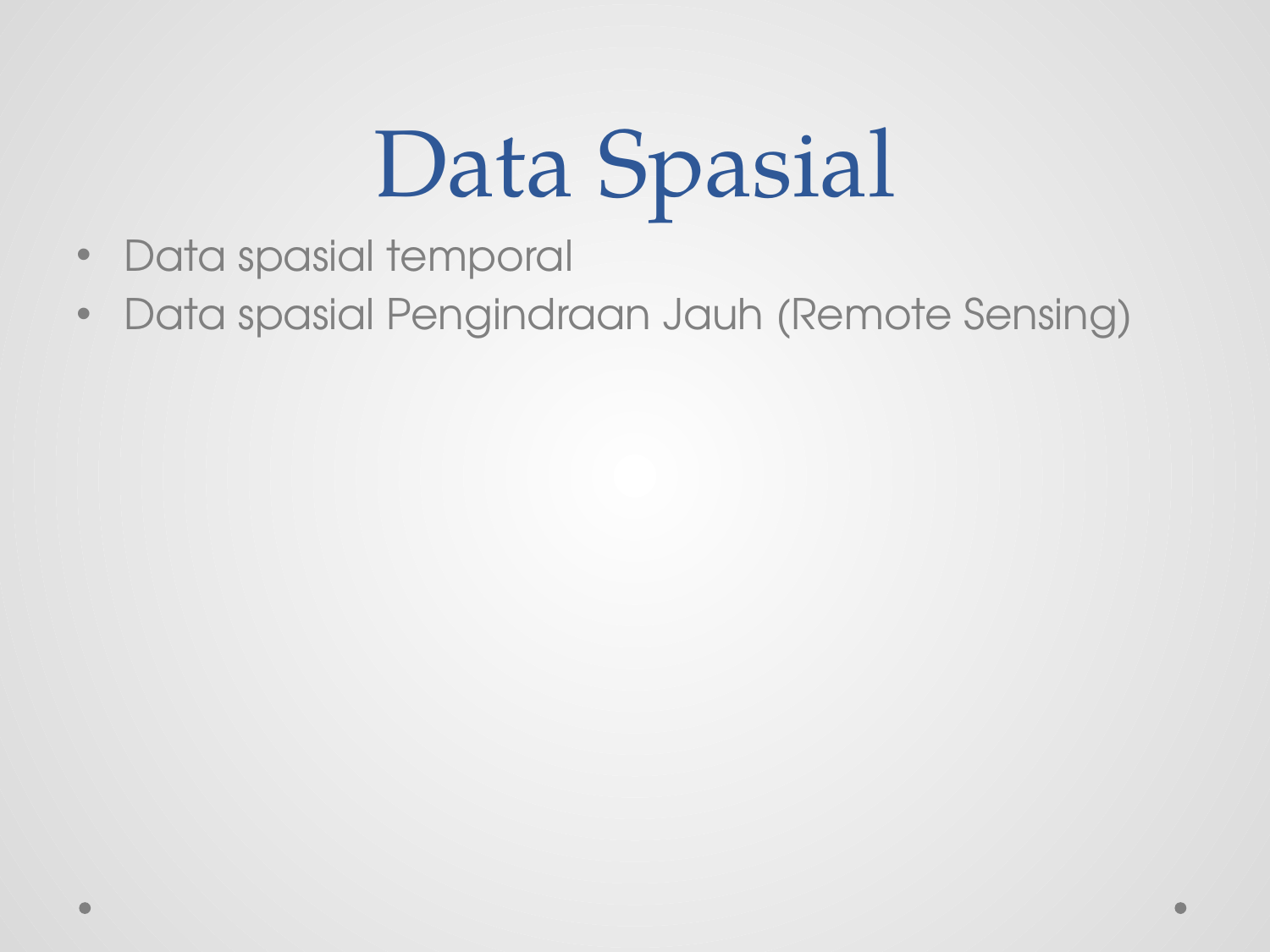

# Data Spasial
Data spasial temporal
Data spasial Pengindraan Jauh (Remote Sensing)